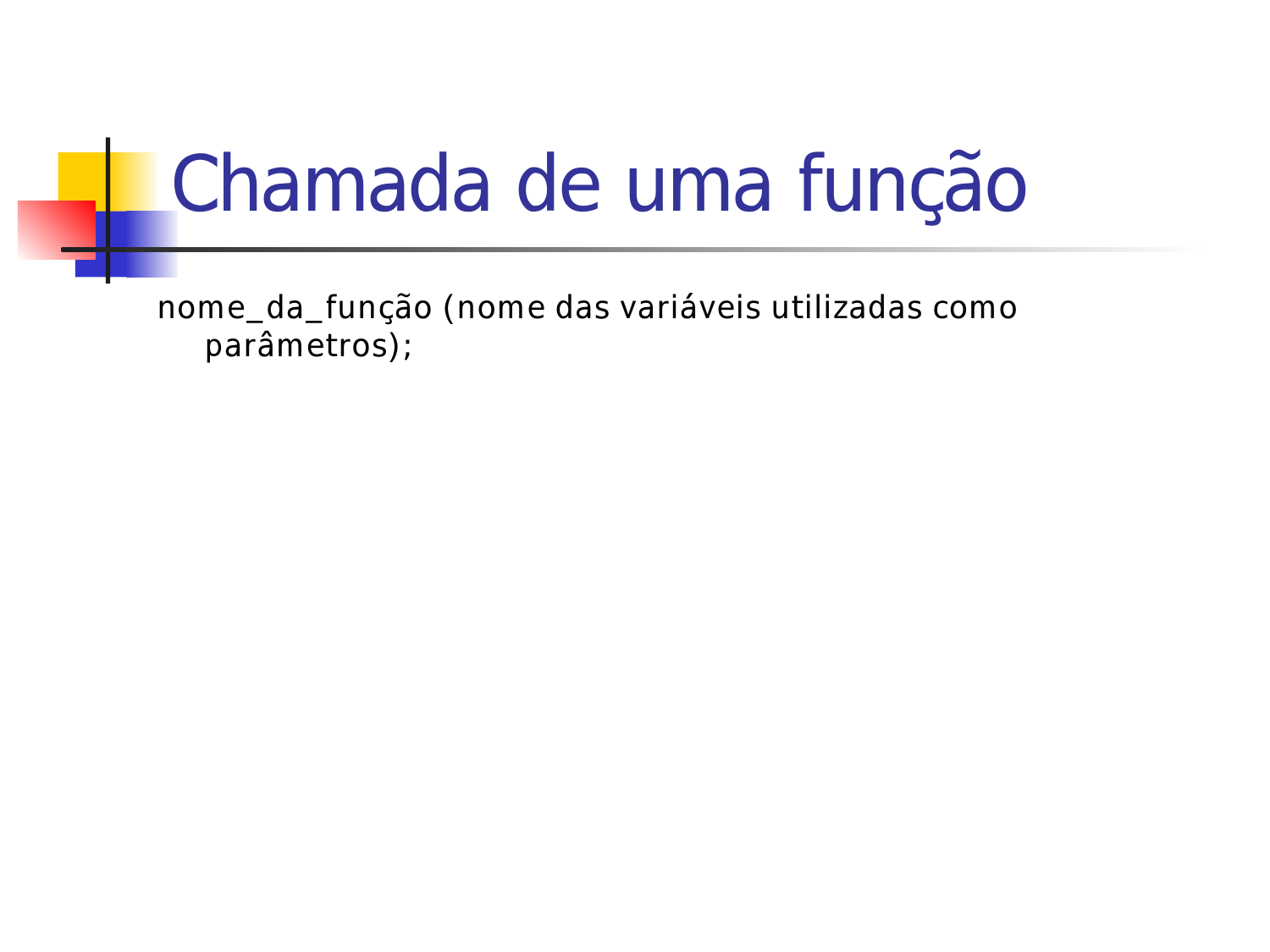

# Chamada de uma função
nome_da_função (nome das variáveis utilizadas como parâmetros);